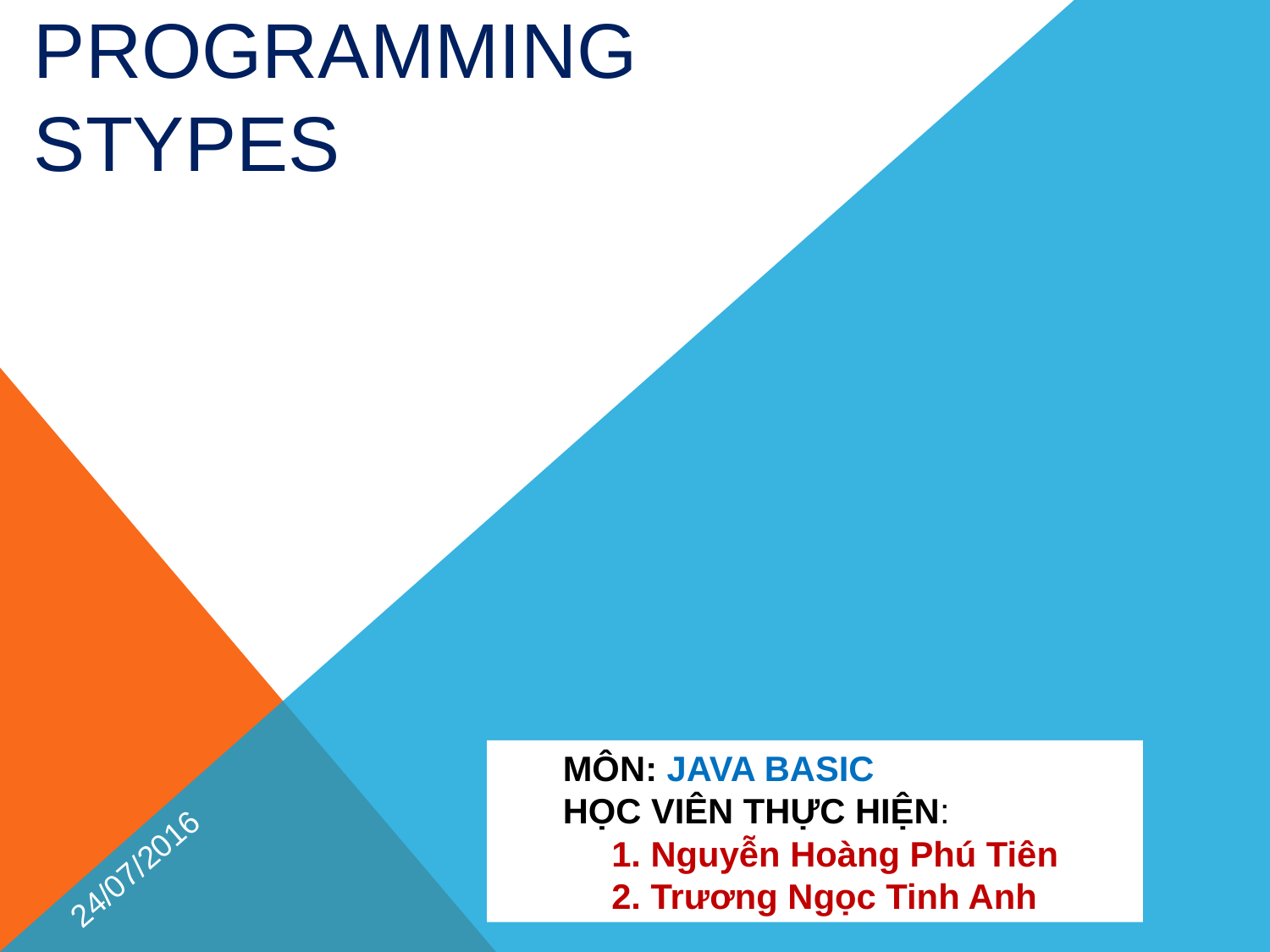

# PROGRAMMING STYPES
MÔN: JAVA BASIC
HỌC VIÊN THỰC HIỆN:
     1. Nguyễn Hoàng Phú Tiên
     2. Trương Ngọc Tinh Anh
24/07/2016